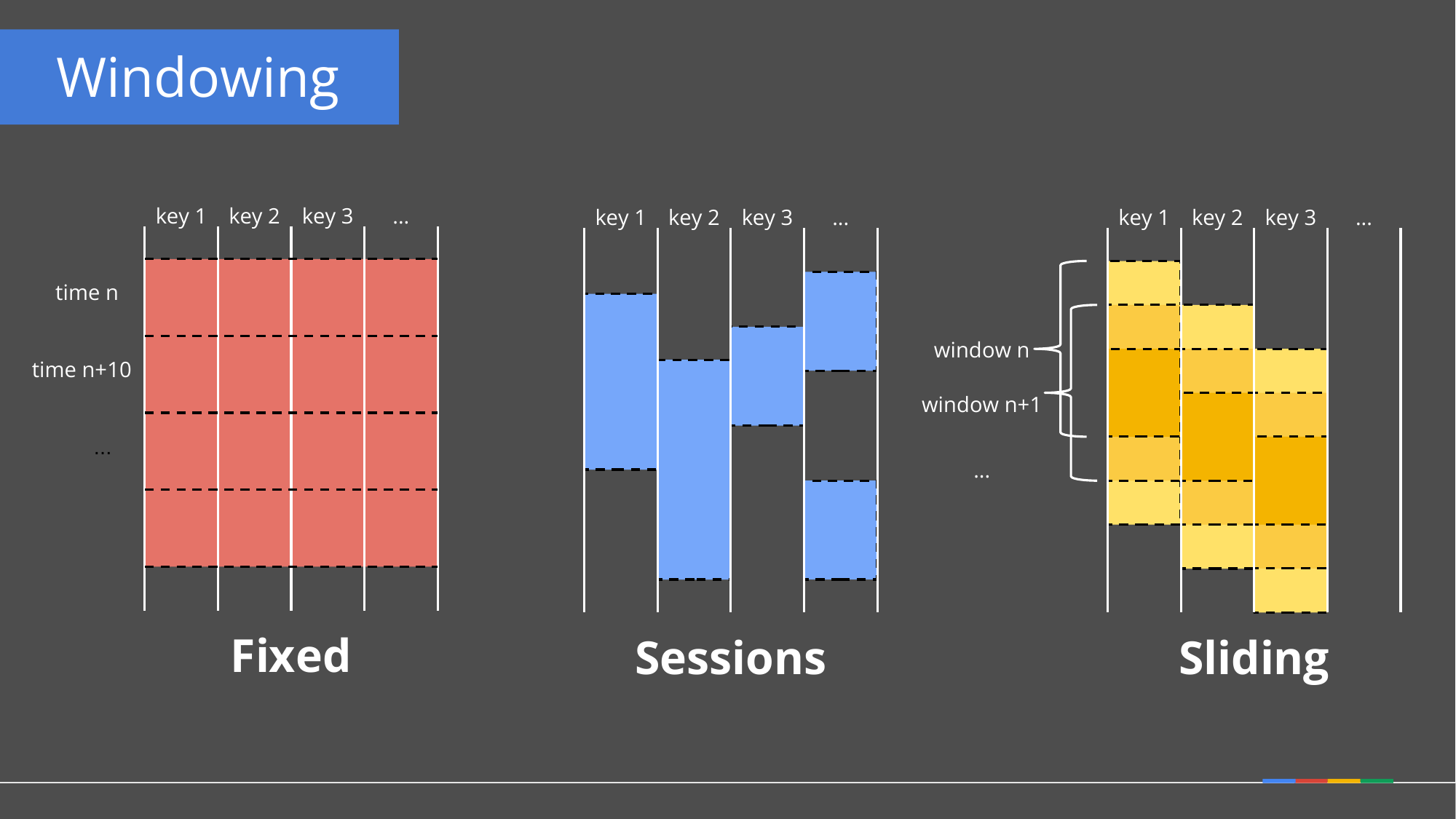

Windowing
key 1
key 2
key 3
...
key 1
key 2
key 3
...
key 1
key 2
key 3
...
time n

window n

time n+10

window n+1

...
...

Fixed
Sessions
Sliding